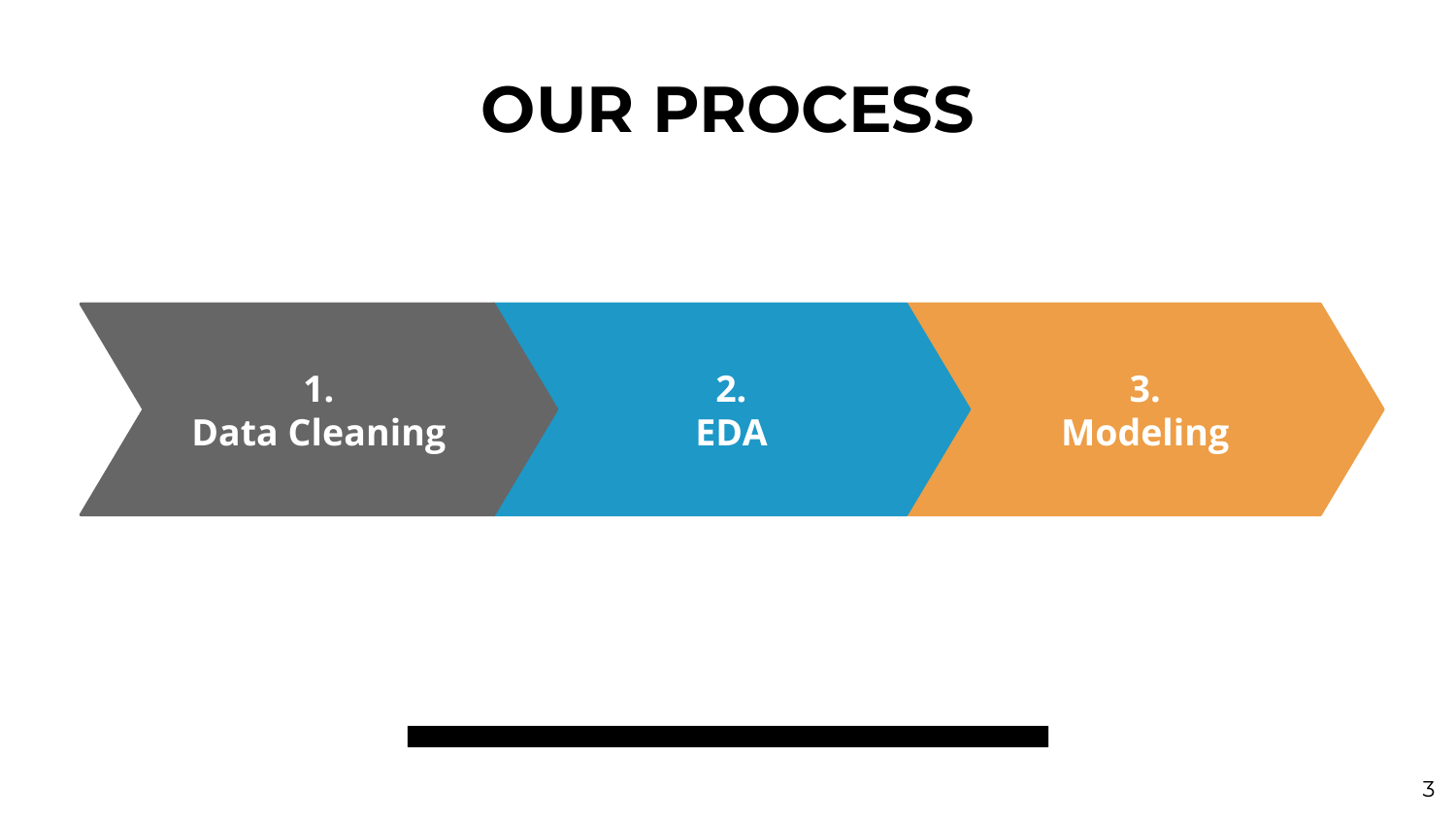

# OUR PROCESS
1.
Data Cleaning
2.
EDA
3.
Modeling

3